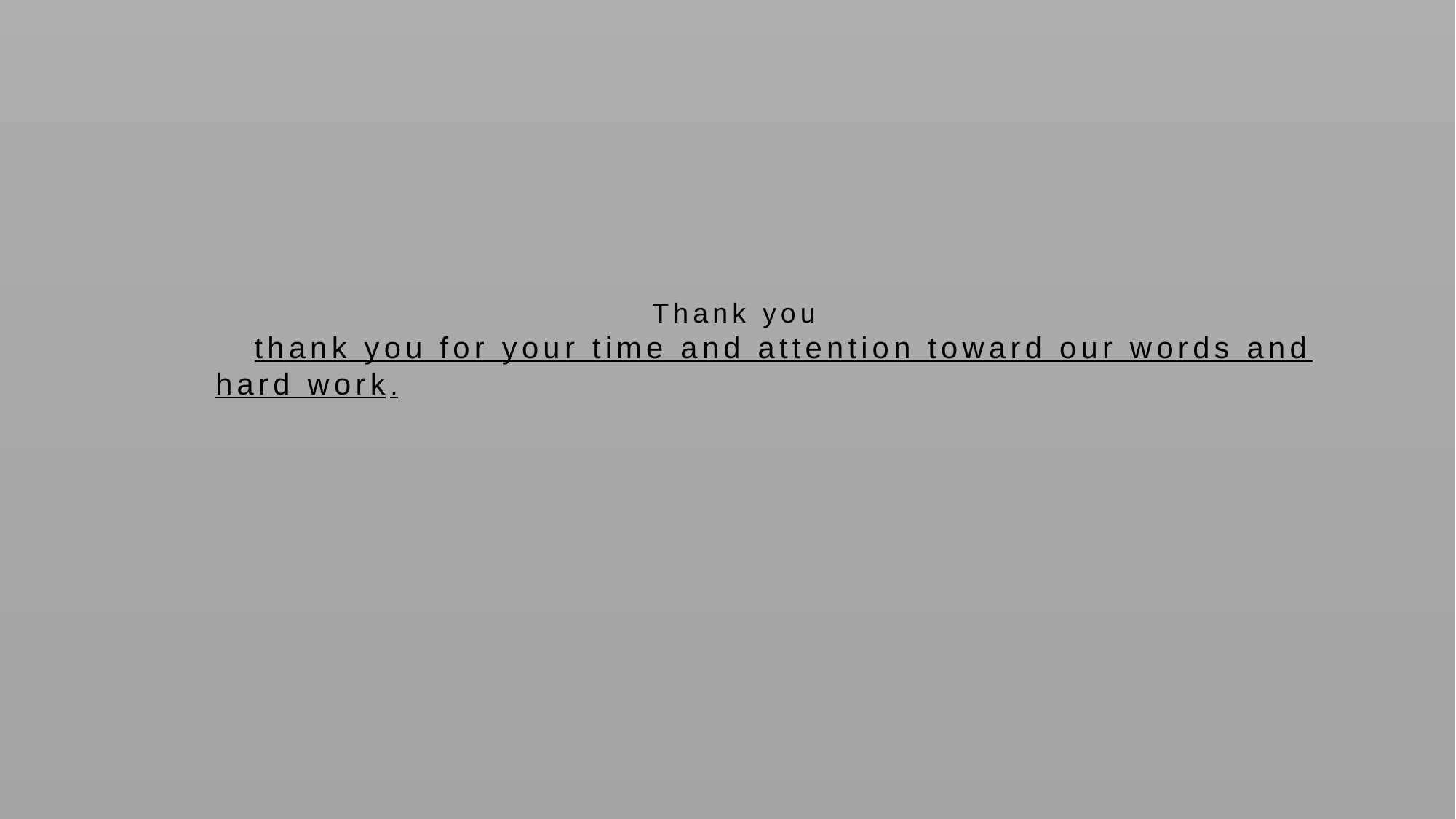

Thank you
   thank you for your time and attention toward our words and hard work.